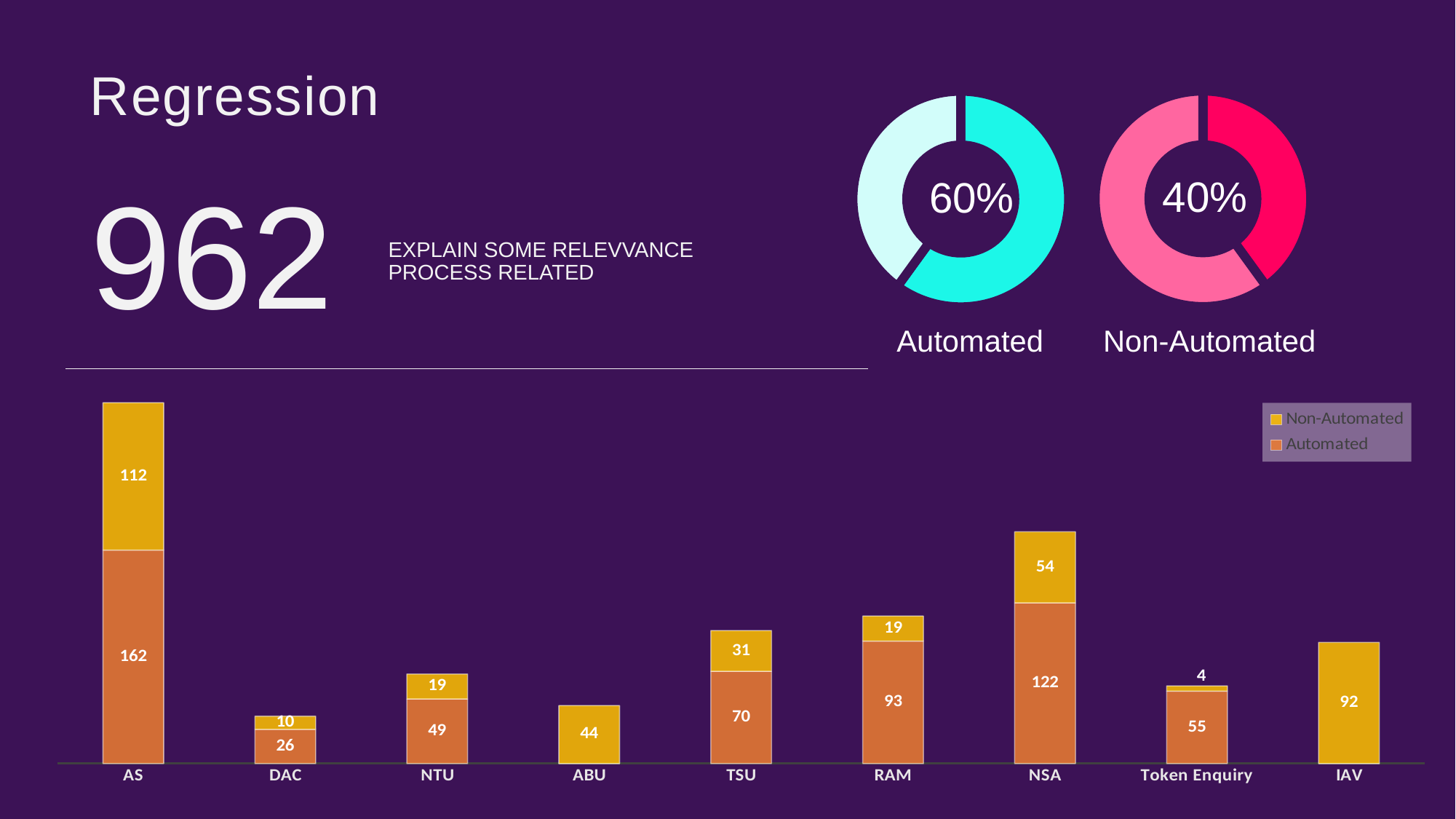

Regression
962
EXPLAIN SOME RELEVVANCE PROCESS RELATED

### Chart

| Category | Sales |
|---|---|
| Non-Automated | 385.0 |
| Automated | 577.0 |
40%
Non-Automated

### Chart

| Category | Sales |
|---|---|
| Automated | 577.0 |
| Non-Automated | 385.0 |
60%
Automated

### Chart

| Category | Automated | Non-Automated |
|---|---|---|
| AS | 162.0 | 112.0 |
| DAC | 26.0 | 10.0 |
| NTU | 49.0 | 19.0 |
| ABU | 0.0 | 44.0 |
| TSU | 70.0 | 31.0 |
| RAM | 93.0 | 19.0 |
| NSA | 122.0 | 54.0 |
| Token Enquiry | 55.0 | 4.0 |
| IAV | 0.0 | 92.0 |